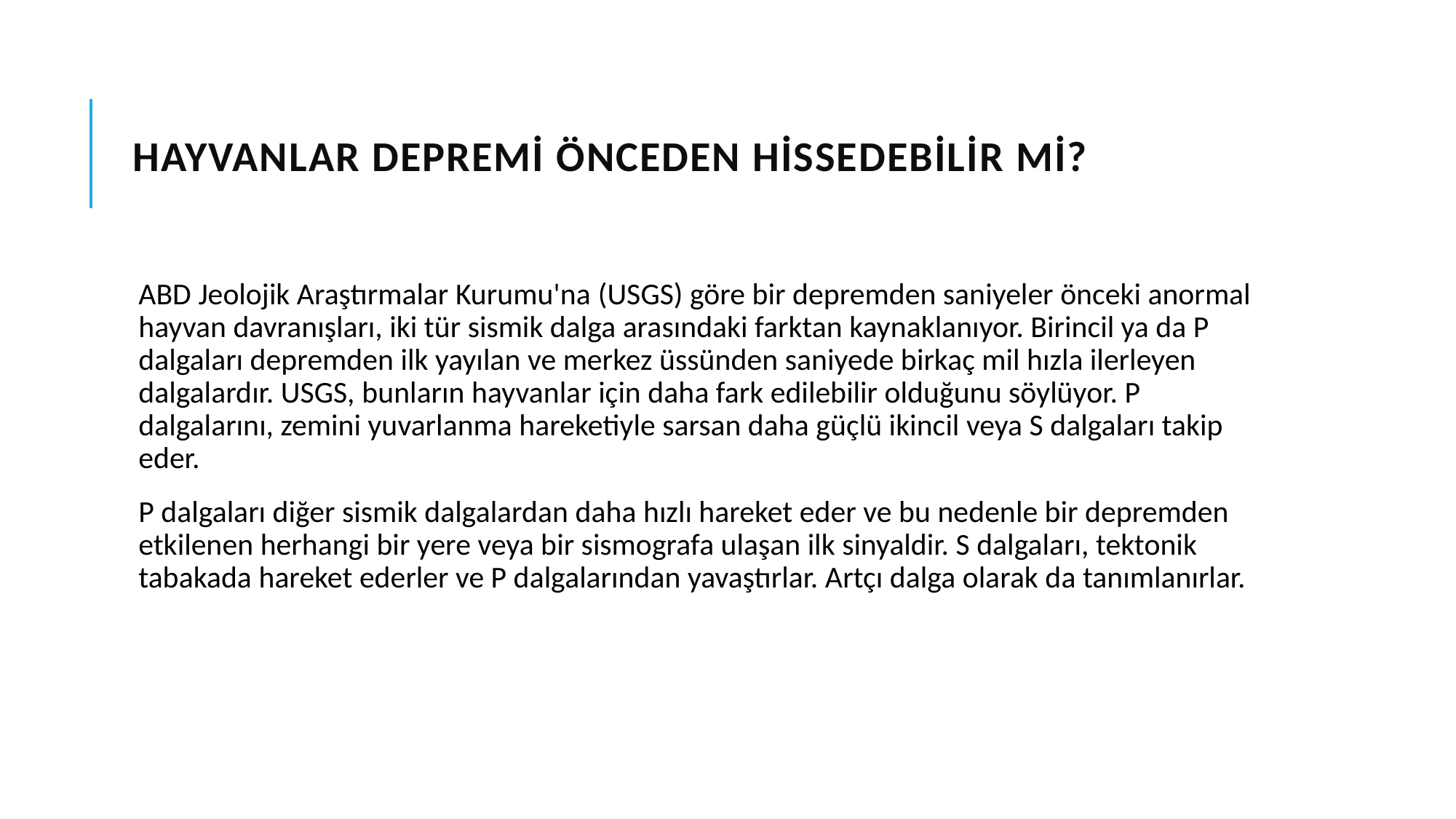

# Hayvanlar depremi önceden hissedebilir mi?
ABD Jeolojik Araştırmalar Kurumu'na (USGS) göre bir depremden saniyeler önceki anormal hayvan davranışları, iki tür sismik dalga arasındaki farktan kaynaklanıyor. Birincil ya da P dalgaları depremden ilk yayılan ve merkez üssünden saniyede birkaç mil hızla ilerleyen dalgalardır. USGS, bunların hayvanlar için daha fark edilebilir olduğunu söylüyor. P dalgalarını, zemini yuvarlanma hareketiyle sarsan daha güçlü ikincil veya S dalgaları takip eder.
P dalgaları diğer sismik dalgalardan daha hızlı hareket eder ve bu nedenle bir depremden etkilenen herhangi bir yere veya bir sismografa ulaşan ilk sinyaldir. S dalgaları, tektonik tabakada hareket ederler ve P dalgalarından yavaştırlar. Artçı dalga olarak da tanımlanırlar.